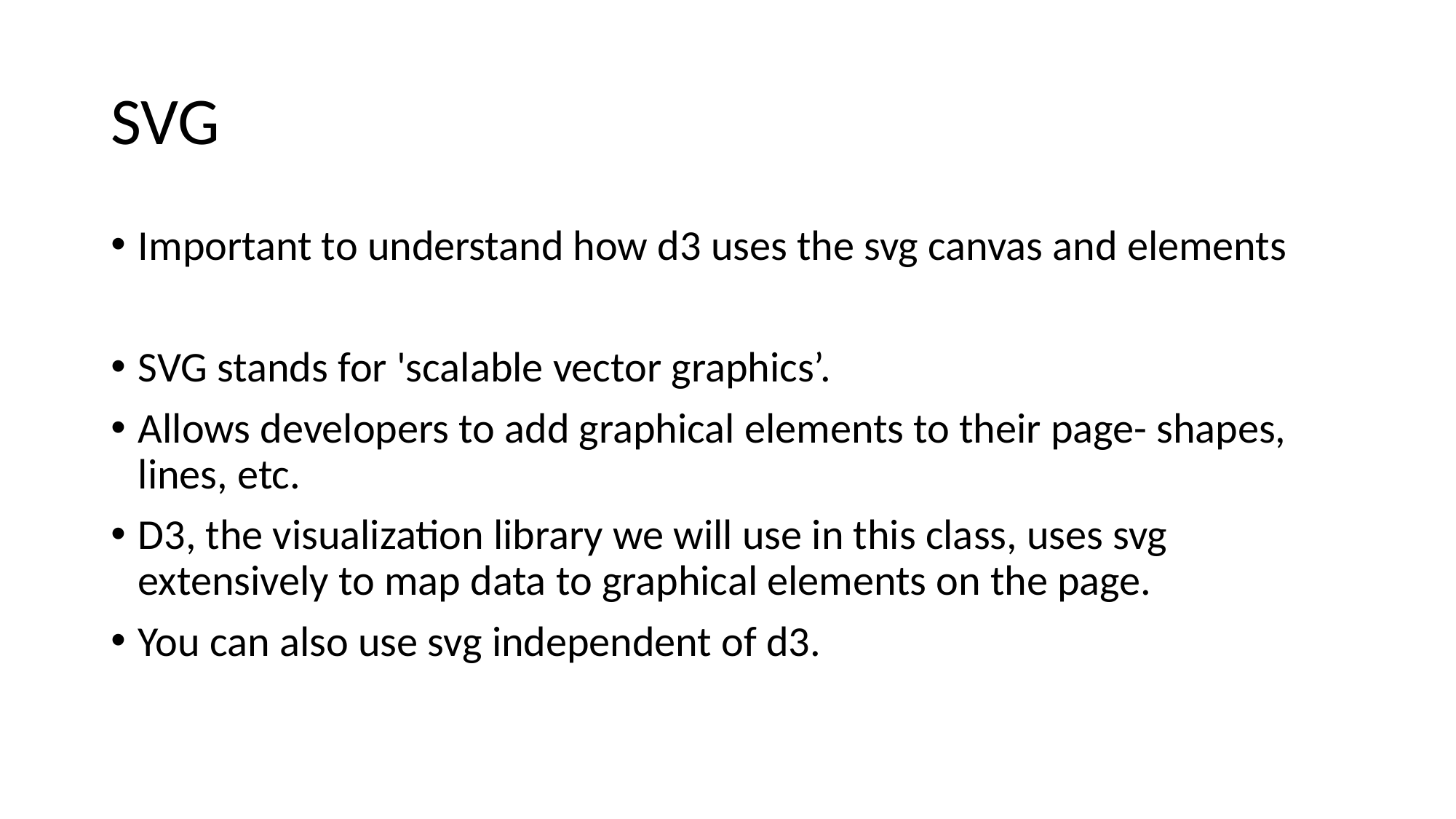

# SVG
Important to understand how d3 uses the svg canvas and elements

SVG stands for 'scalable vector graphics’.
Allows developers to add graphical elements to their page- shapes, lines, etc.
D3, the visualization library we will use in this class, uses svg extensively to map data to graphical elements on the page.
You can also use svg independent of d3.